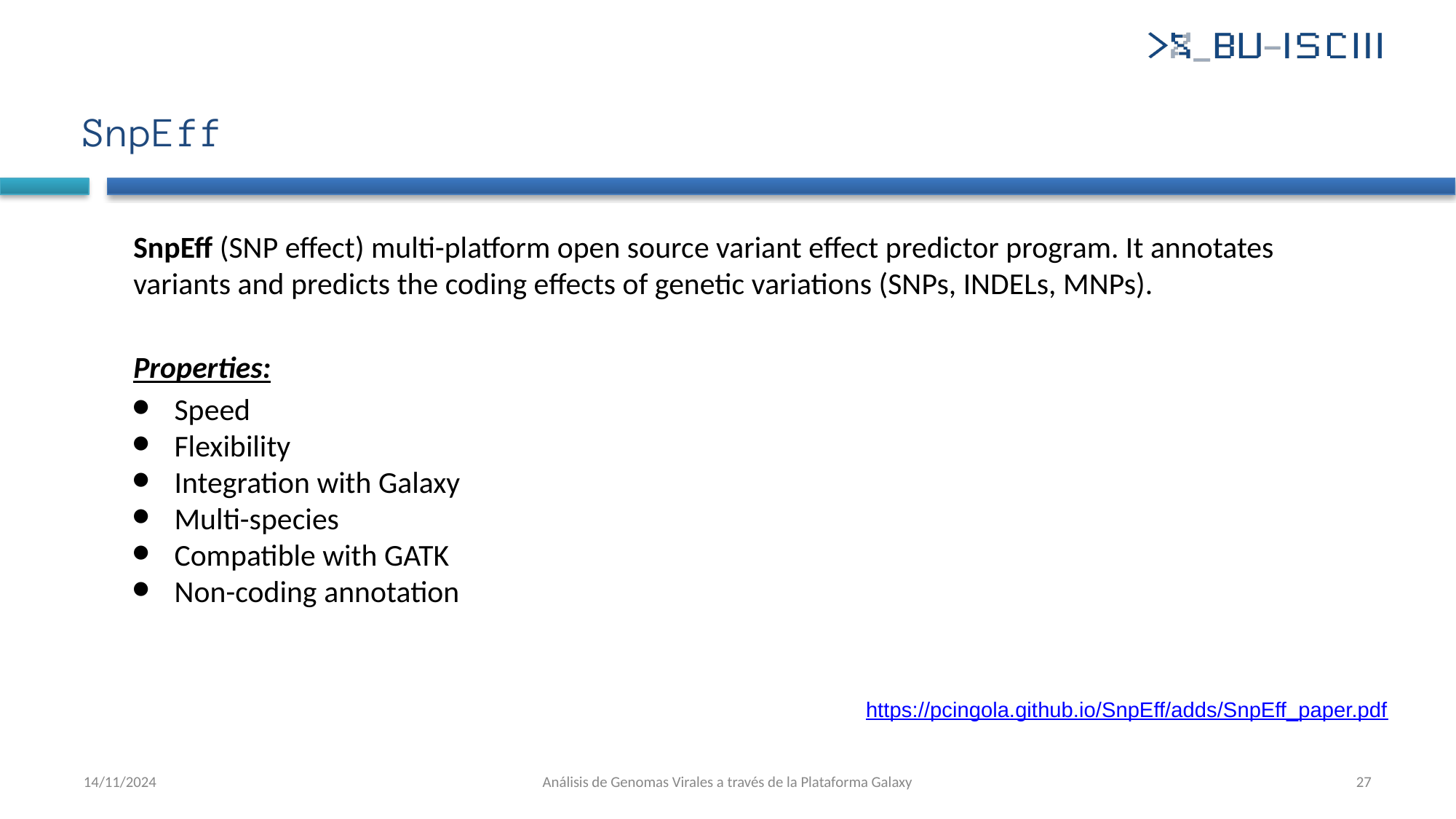

# SnpEff
SnpEff (SNP effect) multi-platform open source variant effect predictor program. It annotates
variants and predicts the coding effects of genetic variations (SNPs, INDELs, MNPs).

Properties:
Speed
Flexibility
Integration with Galaxy
Multi-species
Compatible with GATK
Non-coding annotation
https://pcingola.github.io/SnpEff/adds/SnpEff_paper.pdf
14/11/2024
Análisis de Genomas Virales a través de la Plataforma Galaxy
27